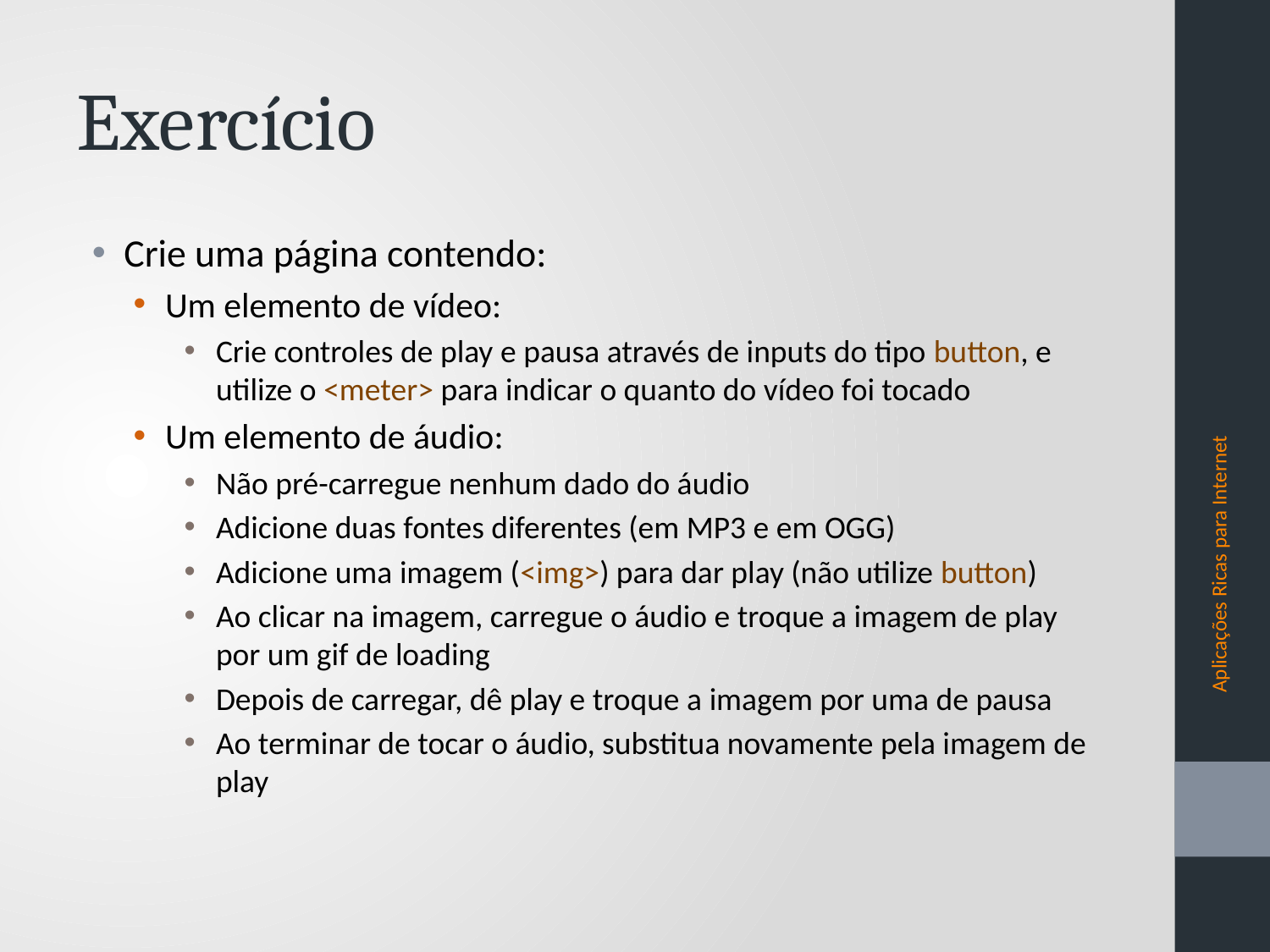

# Exercício
Crie uma página contendo:
Um elemento de vídeo:
Crie controles de play e pausa através de inputs do tipo button, e utilize o <meter> para indicar o quanto do vídeo foi tocado
Um elemento de áudio:
Não pré-carregue nenhum dado do áudio
Adicione duas fontes diferentes (em MP3 e em OGG)
Adicione uma imagem (<img>) para dar play (não utilize button)
Ao clicar na imagem, carregue o áudio e troque a imagem de play por um gif de loading
Depois de carregar, dê play e troque a imagem por uma de pausa
Ao terminar de tocar o áudio, substitua novamente pela imagem de play
Aplicações Ricas para Internet